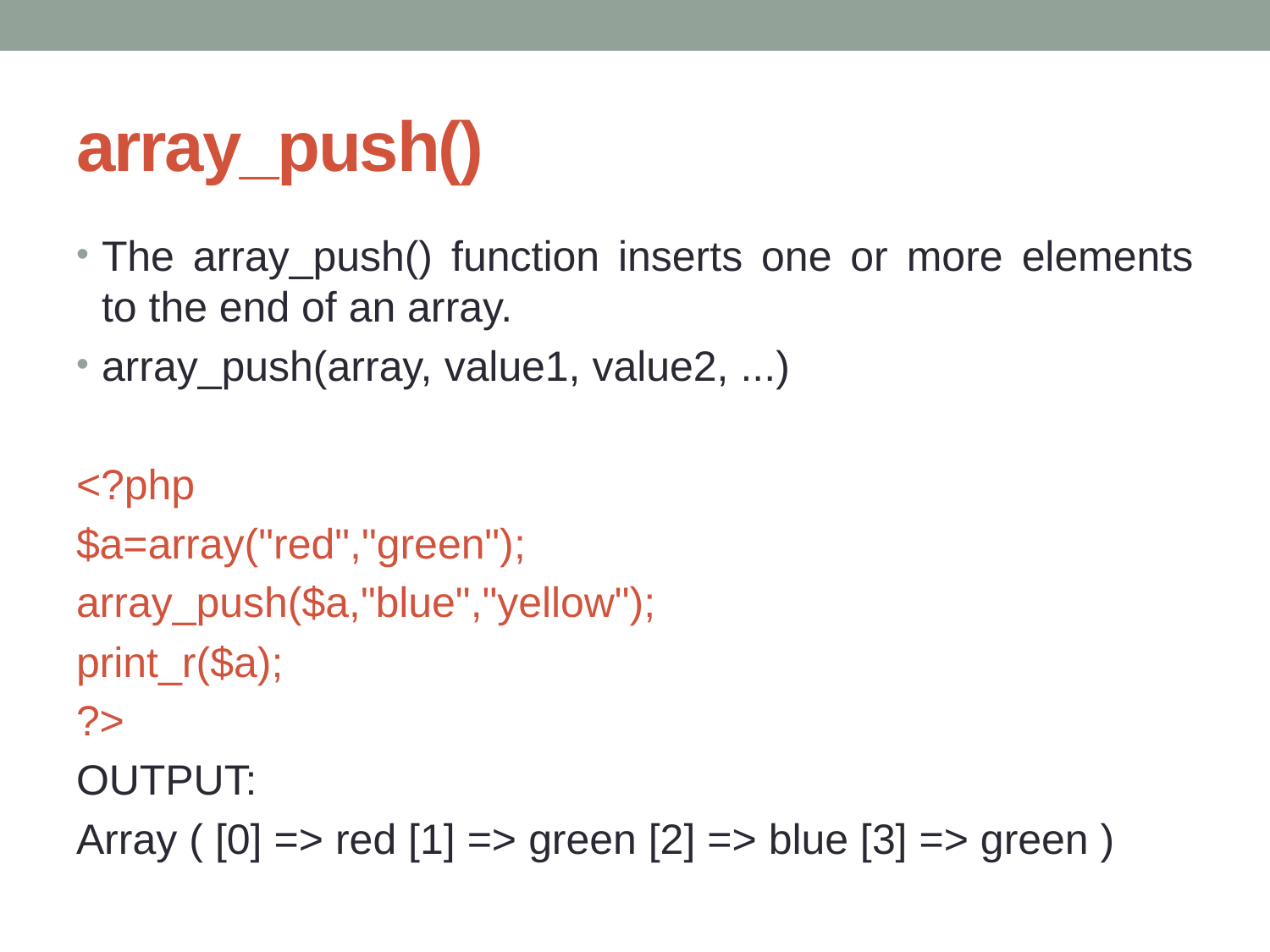

# array_push()
The array_push() function inserts one or more elements to the end of an array.
array_push(array, value1, value2, ...)

<?php
$a=array("red","green");
array_push($a,"blue","yellow");
print_r($a);
?>
OUTPUT:
Array ( [0] => red [1] => green [2] => blue [3] => green )